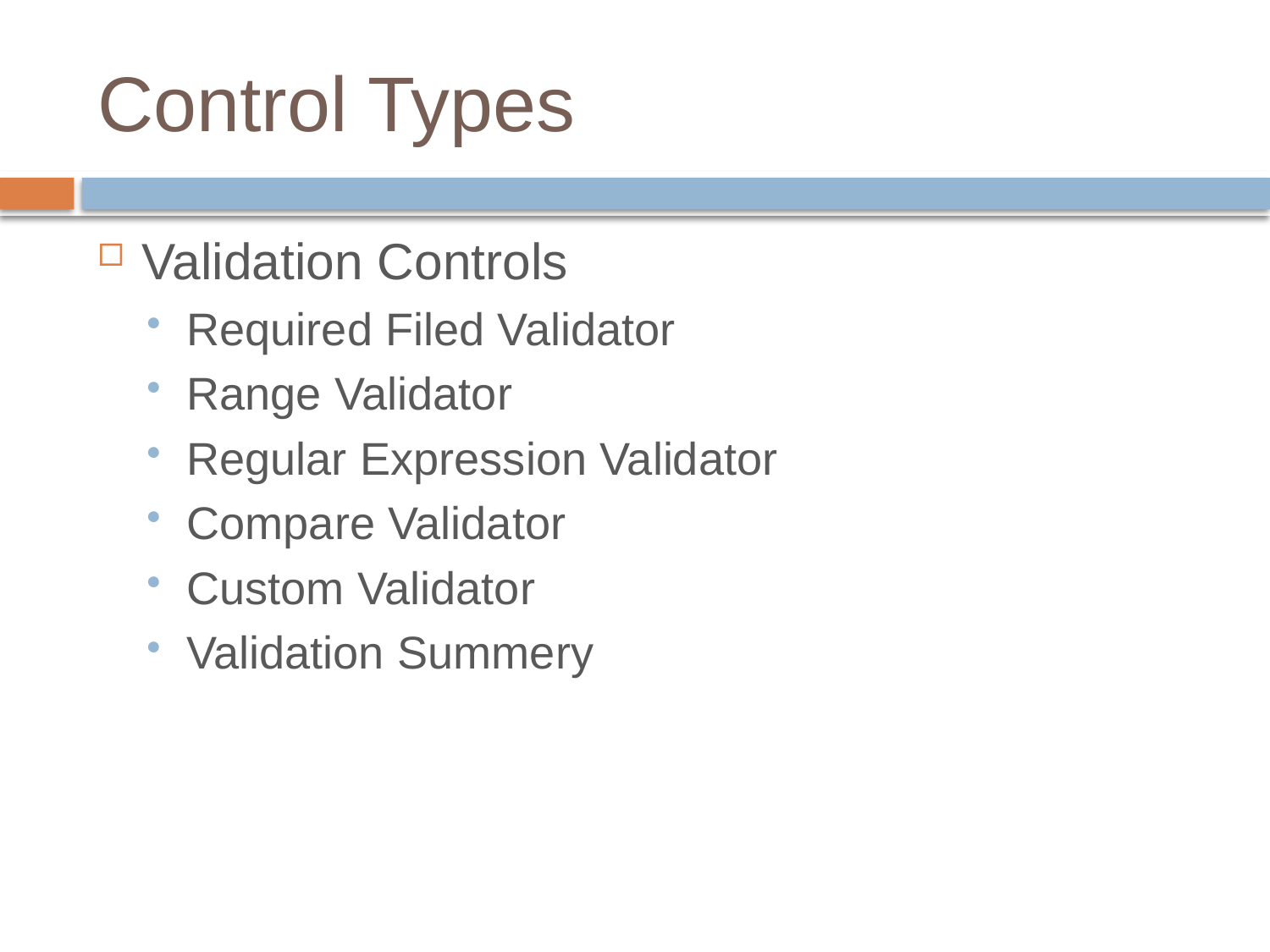

# Control Types
Validation Controls
Required Filed Validator
Range Validator
Regular Expression Validator
Compare Validator
Custom Validator
Validation Summery